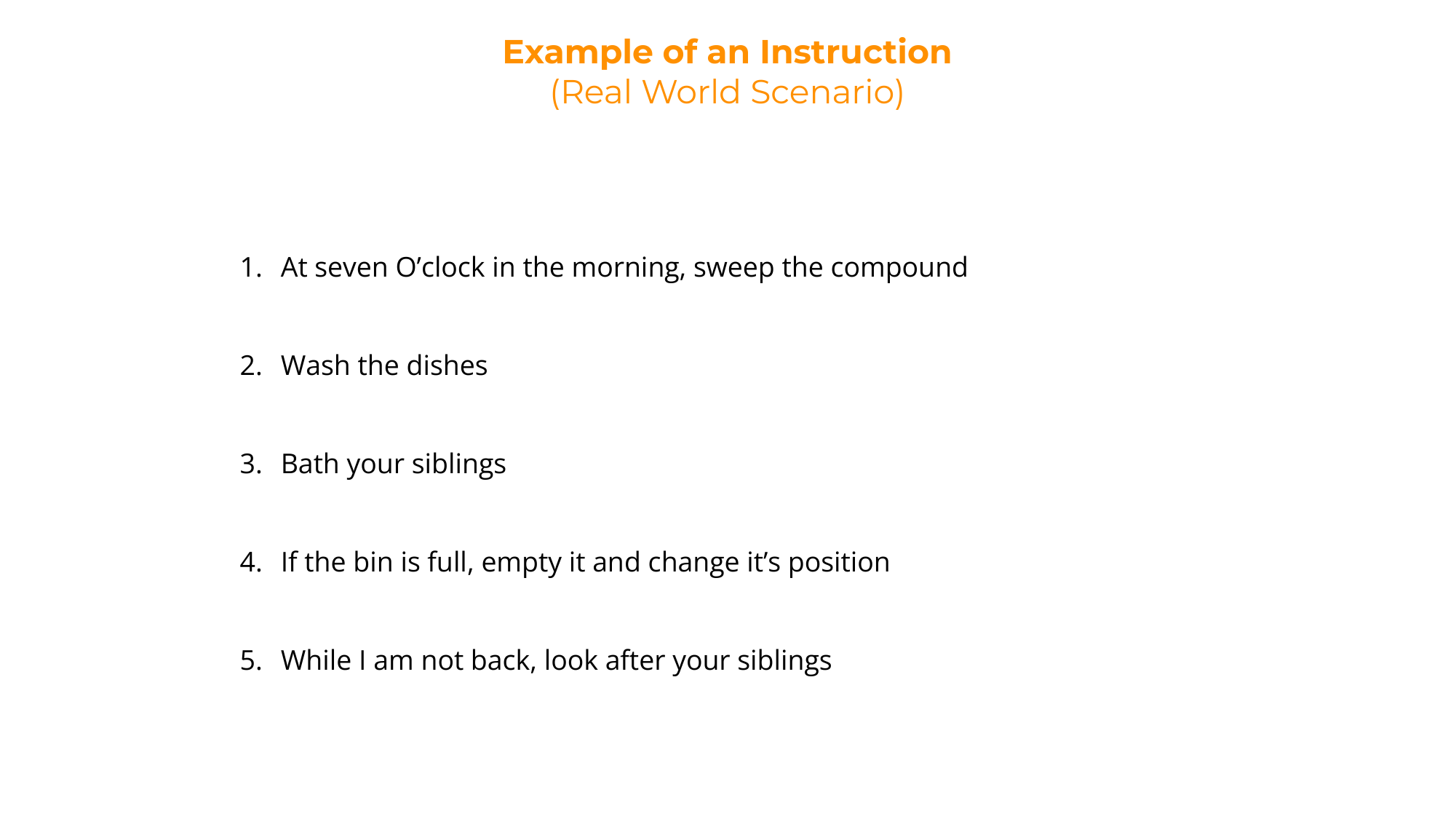

Example of an Instruction
(Real World Scenario)
At seven O’clock in the morning, sweep the compound
Wash the dishes
Bath your siblings
If the bin is full, empty it and change it’s position
While I am not back, look after your siblings